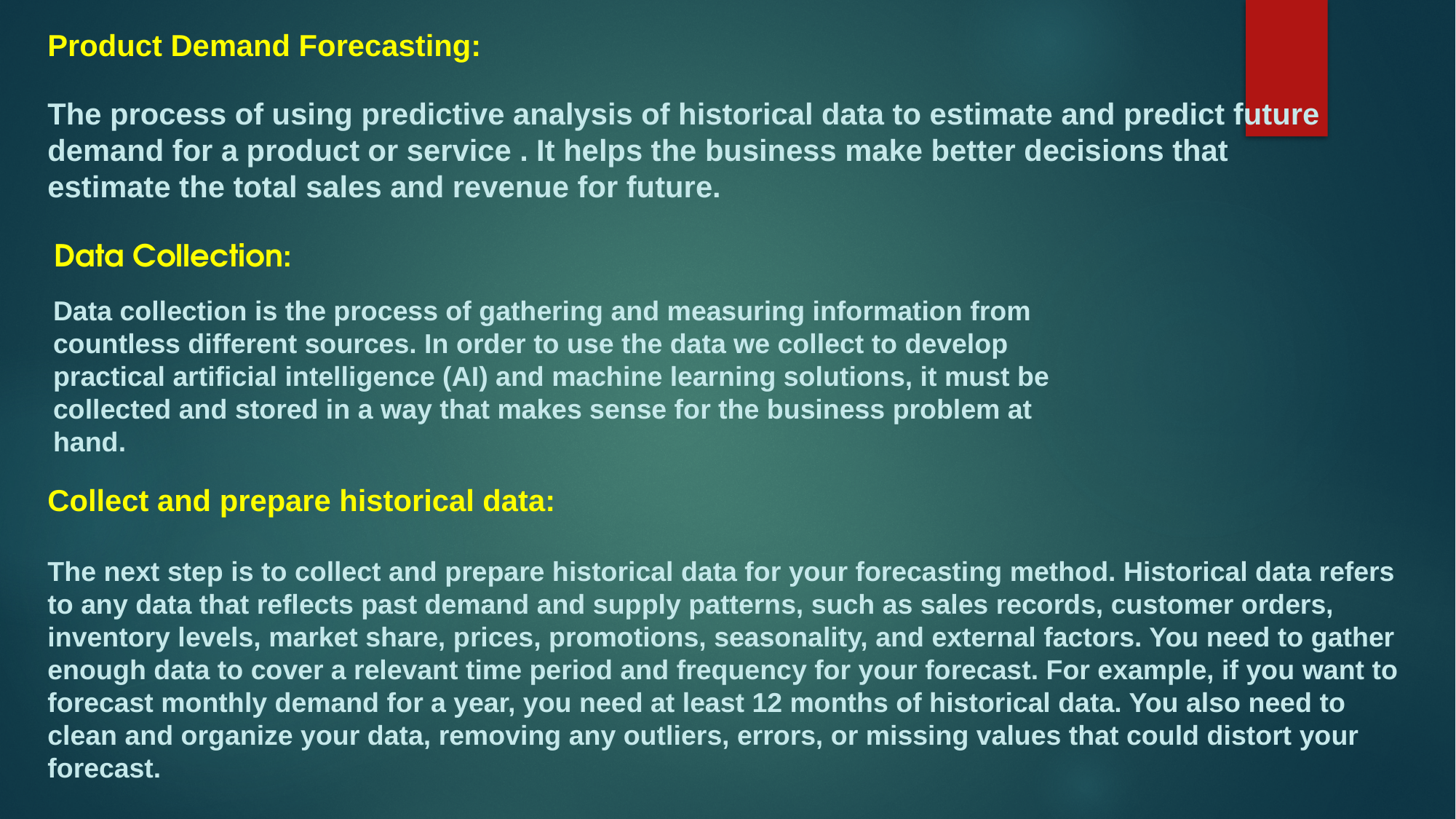

Product Demand Forecasting:
The process of using predictive analysis of historical data to estimate and predict future demand for a product or service . It helps the business make better decisions that estimate the total sales and revenue for future.
Data Collection:
Data collection is the process of gathering and measuring information from countless different sources. In order to use the data we collect to develop practical artificial intelligence (AI) and machine learning solutions, it must be collected and stored in a way that makes sense for the business problem at hand.
Collect and prepare historical data:

The next step is to collect and prepare historical data for your forecasting method. Historical data refers to any data that reflects past demand and supply patterns, such as sales records, customer orders, inventory levels, market share, prices, promotions, seasonality, and external factors. You need to gather enough data to cover a relevant time period and frequency for your forecast. For example, if you want to forecast monthly demand for a year, you need at least 12 months of historical data. You also need to clean and organize your data, removing any outliers, errors, or missing values that could distort your forecast.